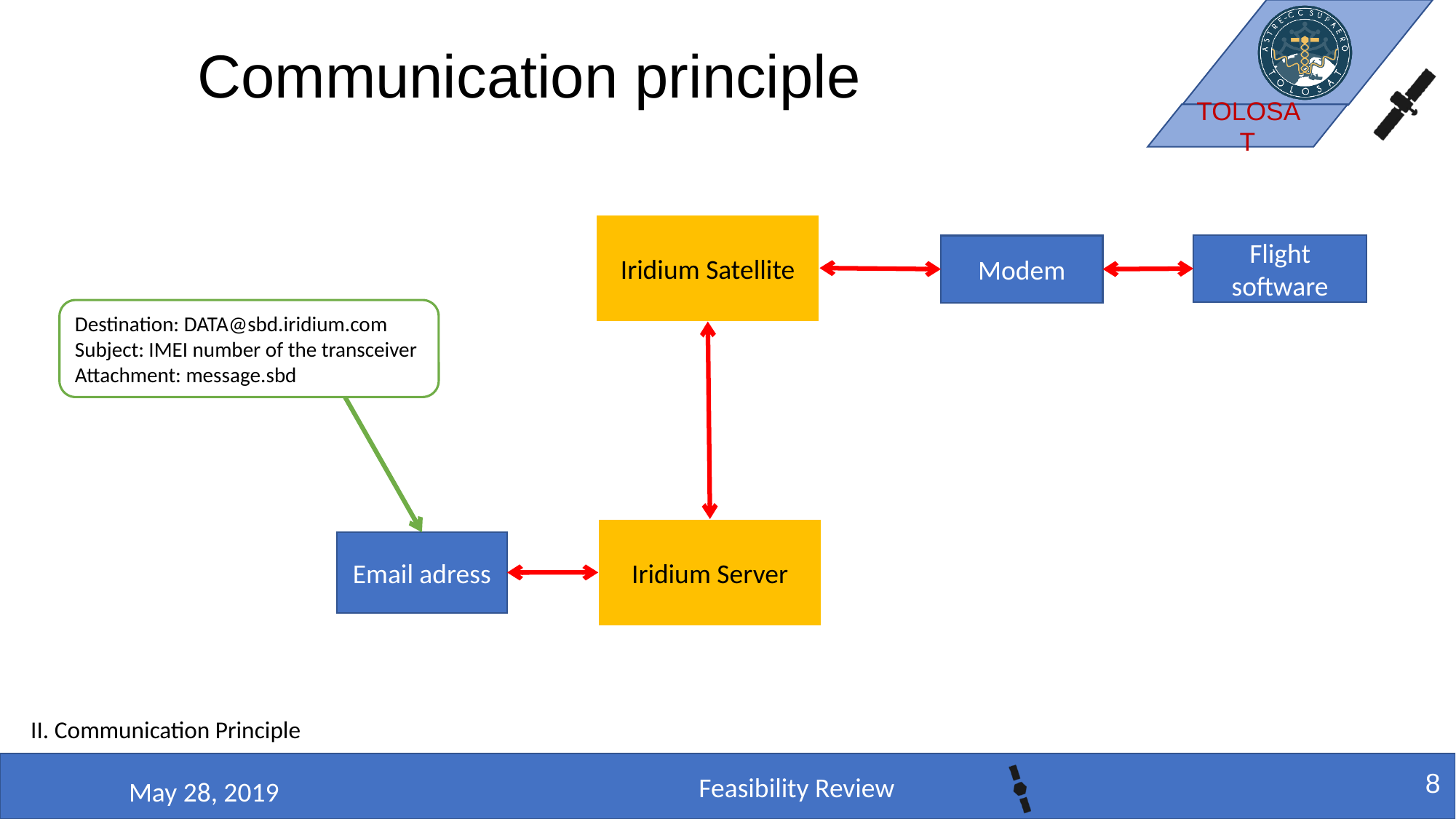

# Communication principle
Iridium Satellite
Flight software
Modem
Destination: DATA@sbd.iridium.com
Subject: IMEI number of the transceiver
Attachment: message.sbd
Iridium Server
Email adress
II. Communication Principle

8